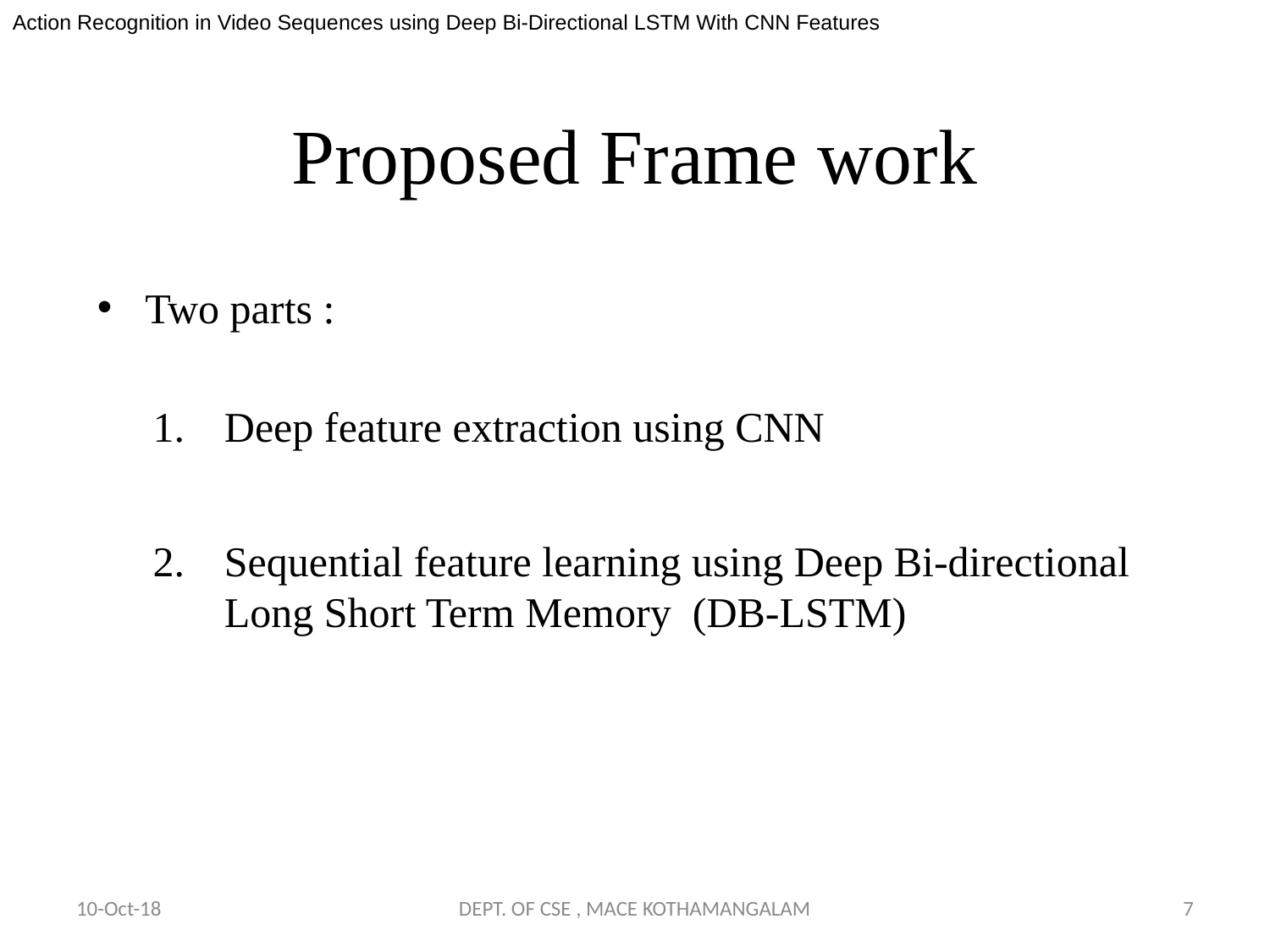

Action Recognition in Video Sequences using Deep Bi-Directional LSTM With CNN Features

# Proposed Frame work
Two parts :

Deep feature extraction using CNN

Sequential feature learning using Deep Bi-directional Long Short Term Memory  (DB-LSTM)
10-Oct-18
DEPT. OF CSE , MACE KOTHAMANGALAM
7